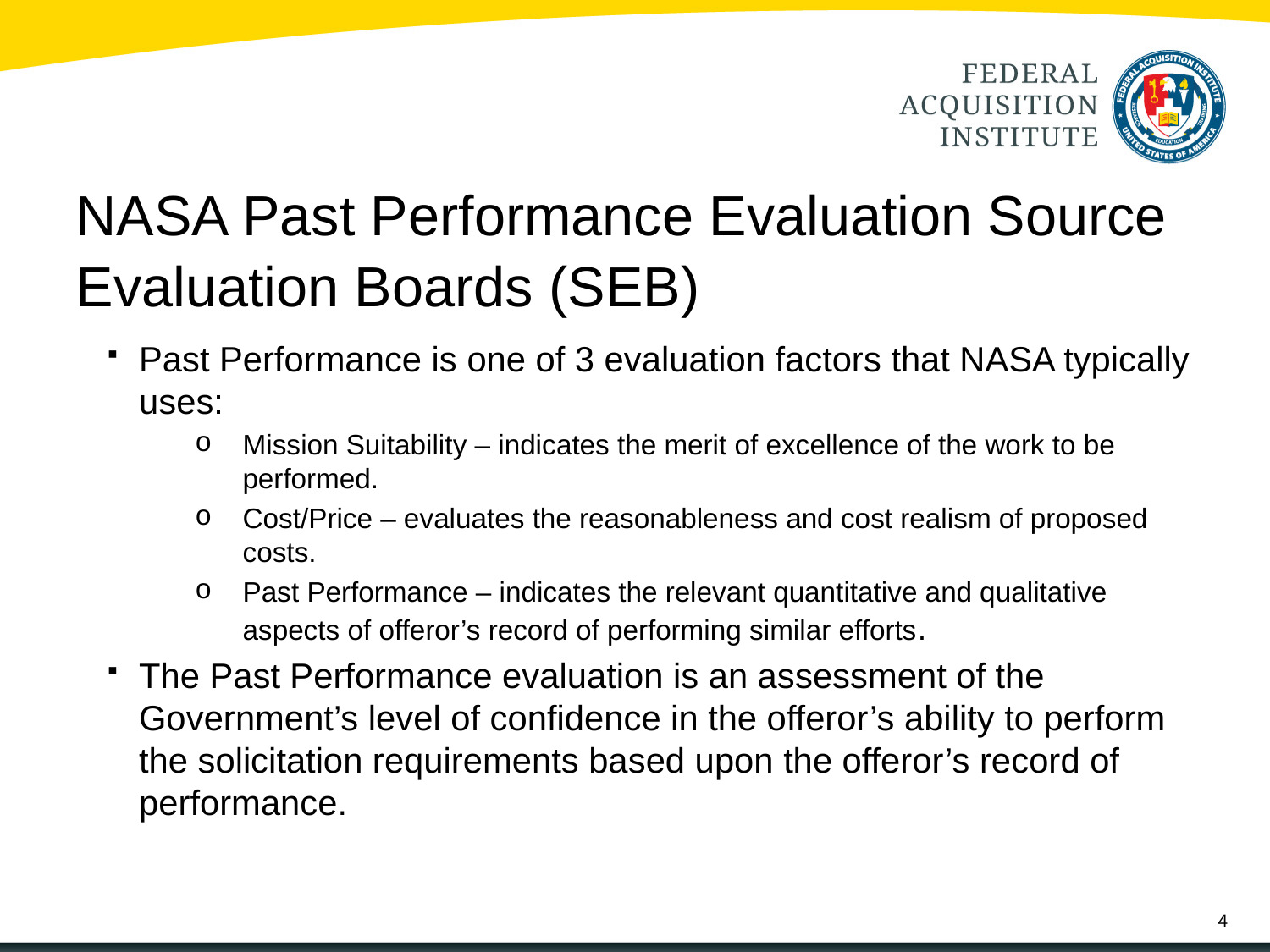

# NASA Past Performance Evaluation Source Evaluation Boards (SEB)
Past Performance is one of 3 evaluation factors that NASA typically uses:
Mission Suitability – indicates the merit of excellence of the work to be performed.
Cost/Price – evaluates the reasonableness and cost realism of proposed costs.
Past Performance – indicates the relevant quantitative and qualitative aspects of offeror’s record of performing similar efforts.
The Past Performance evaluation is an assessment of the Government’s level of confidence in the offeror’s ability to perform the solicitation requirements based upon the offeror’s record of performance.

4